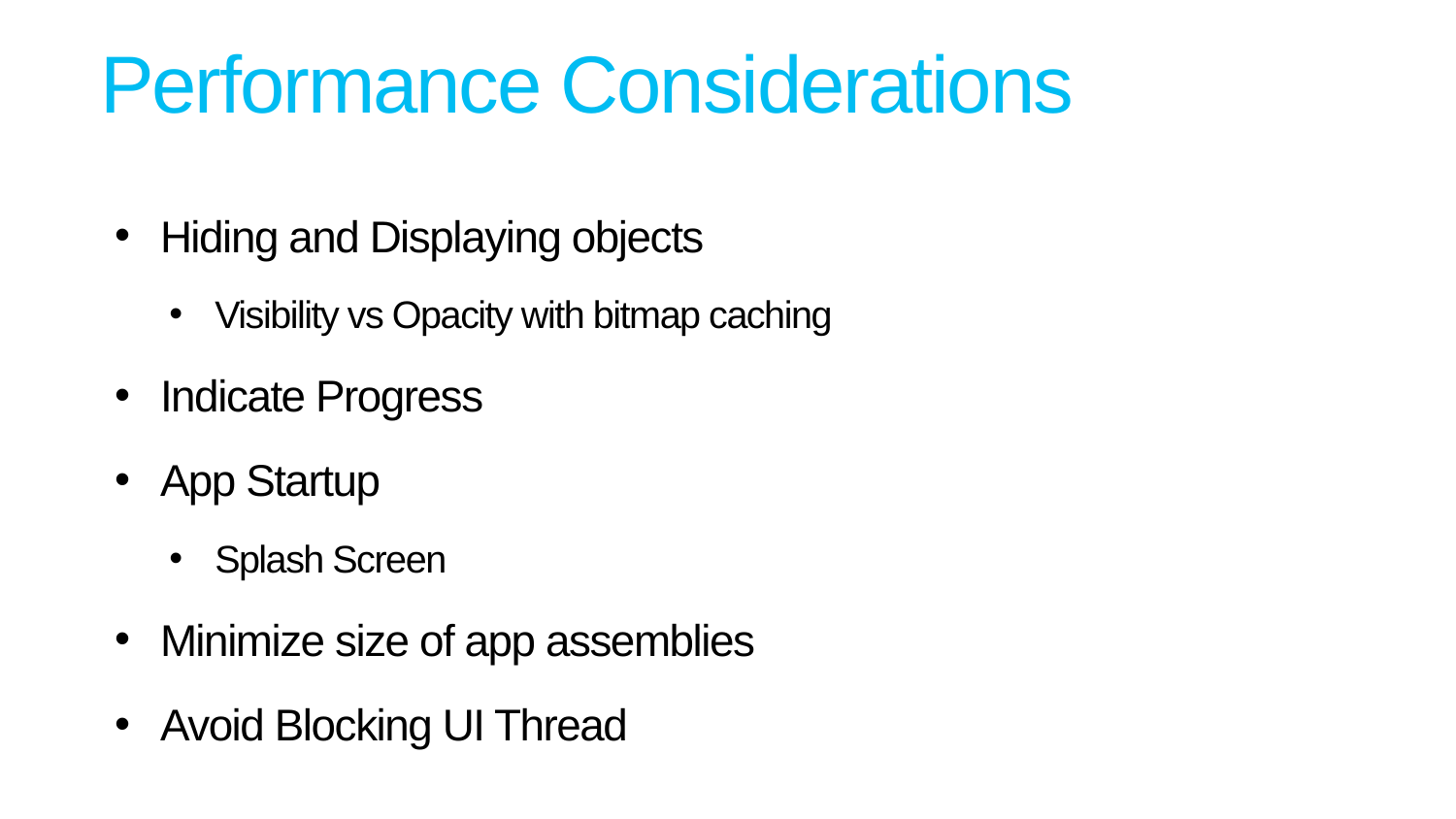

# Performance Considerations
Hiding and Displaying objects
Visibility vs Opacity with bitmap caching
Indicate Progress
App Startup
Splash Screen
Minimize size of app assemblies
Avoid Blocking UI Thread